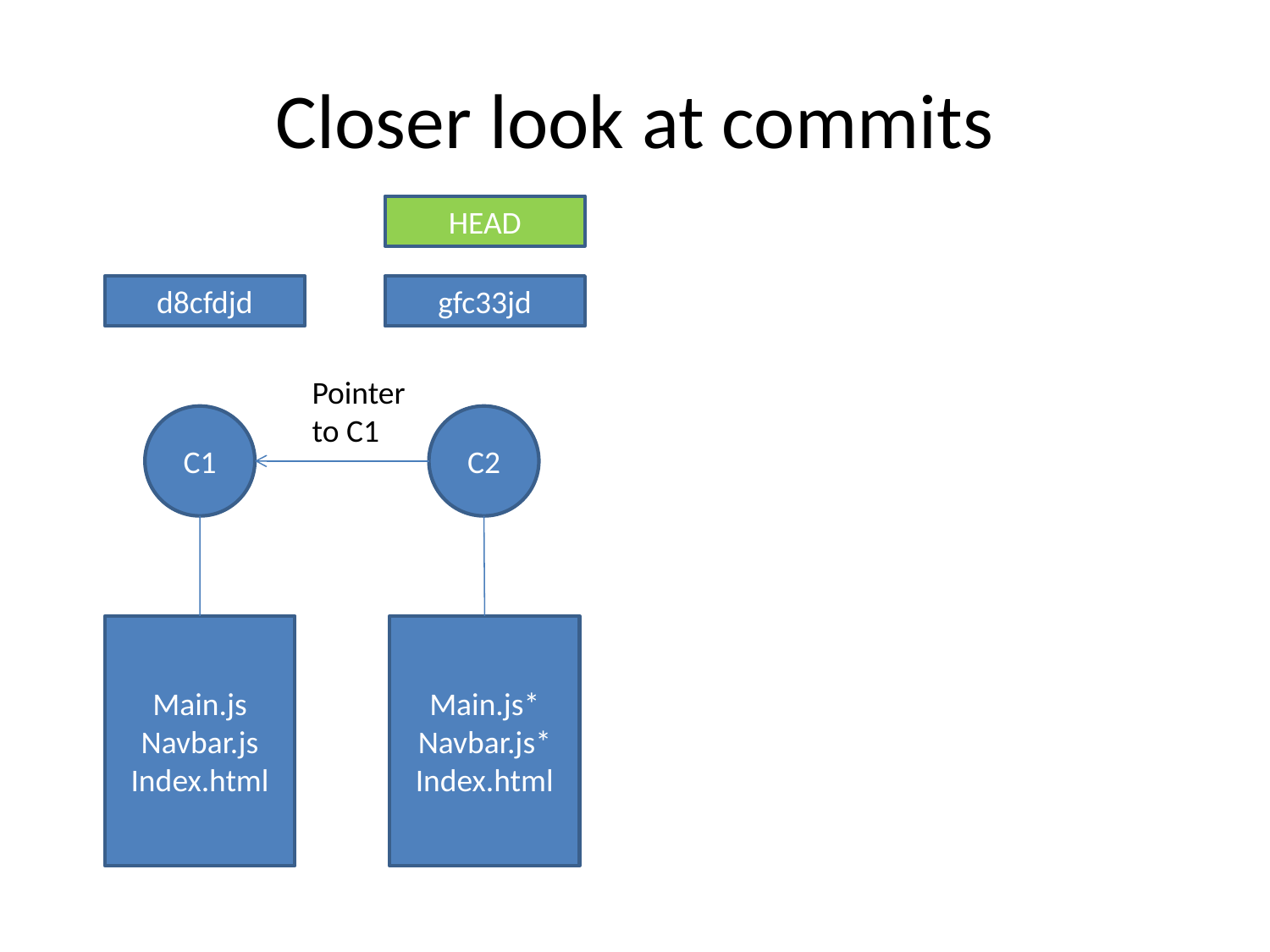

# Closer look at commits
HEAD
d8cfdjd
gfc33jd
Pointer
to C1
C1
C2
Main.js
Navbar.js
Index.html
Main.js*
Navbar.js*
Index.html